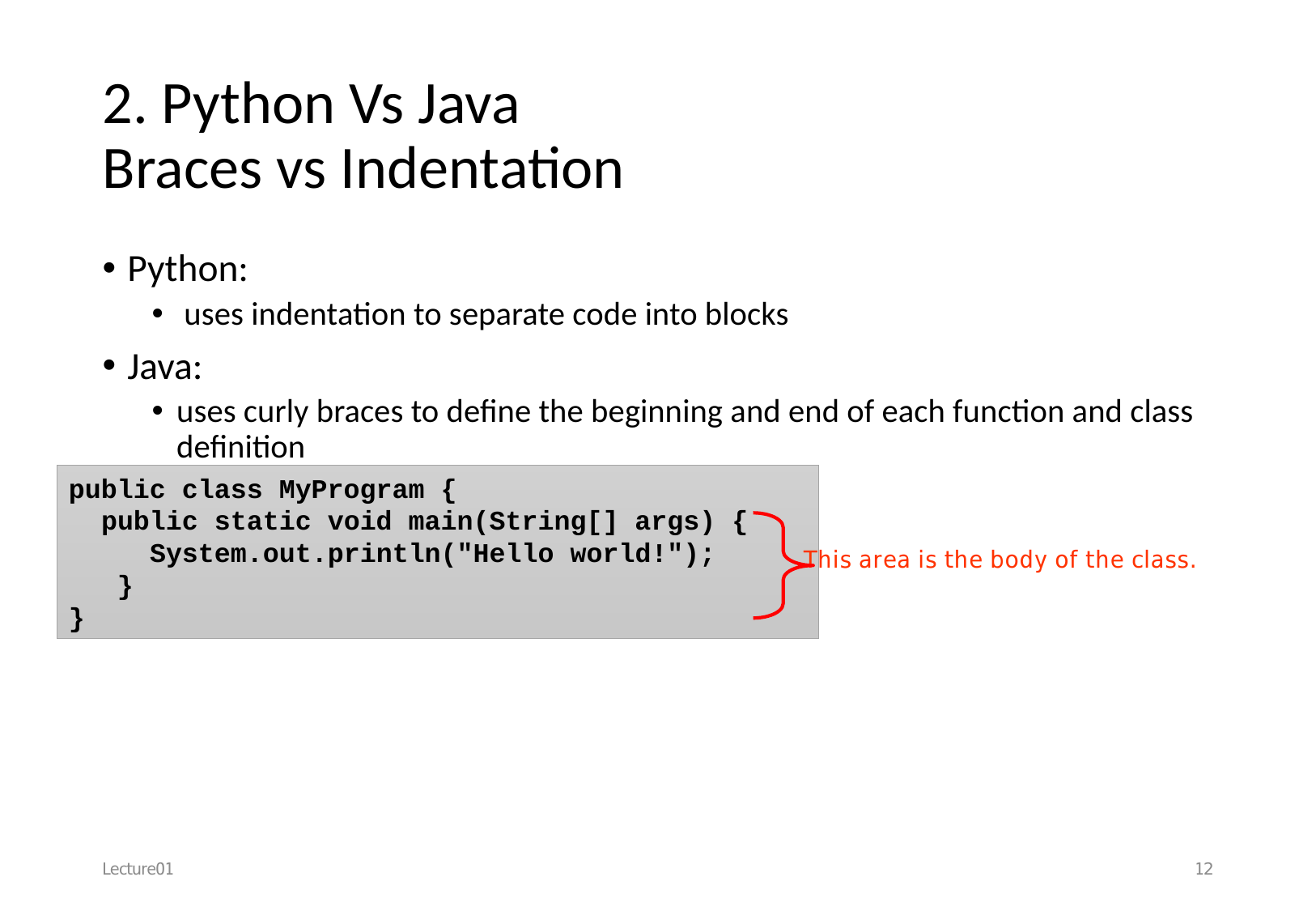

# 2. Python Vs Java Braces vs Indentation
Python:
 uses indentation to separate code into blocks
Java:
uses curly braces to define the beginning and end of each function and class definition
public class MyProgram {
  public static void main(String[] args) {
     System.out.println("Hello world!");
   }
}

This area is the body of the class.
Lecture01
12